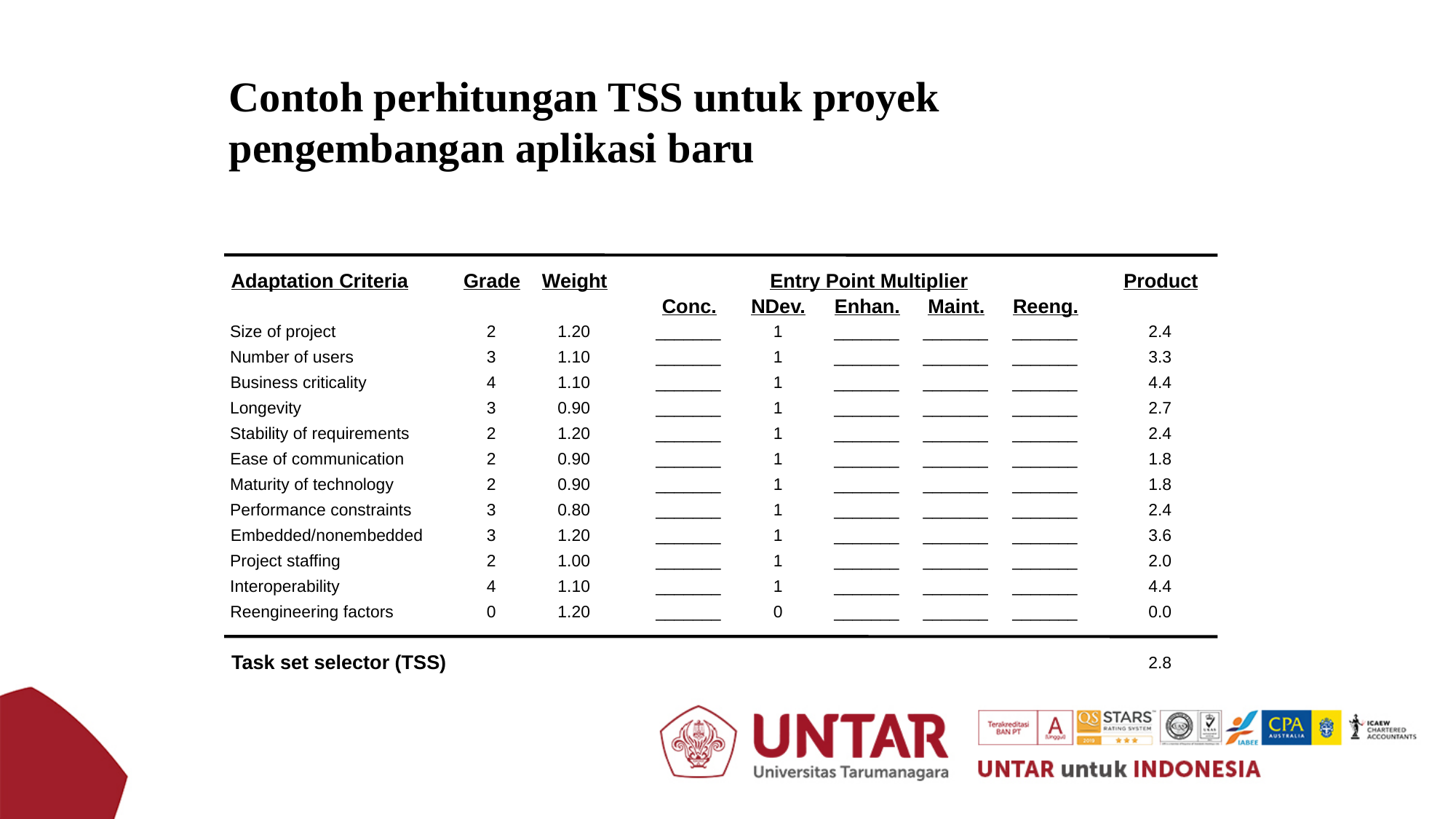

Contoh perhitungan TSS untuk proyek pengembangan aplikasi baru

Adaptation Criteria
Grade
Weight
Entry Point Multiplier
Product
NDev.
Enhan.
Maint.
Reeng.
Conc.
Size of project
2
1.20
_______
1
_______
_______
_______
2.4
Number of users
3
1.10
_______
1
_______
_______
_______
3.3
Business criticality
4
1.10
_______
1
_______
_______
_______
4.4
Longevity
3
0.90
_______
1
_______
_______
_______
2.7
Stability of requirements
2
1.20
_______
1
_______
_______
_______
2.4
Ease of communication
2
0.90
_______
1
_______
_______
_______
1.8
Maturity of technology
2
0.90
_______
1
_______
_______
_______
1.8
Performance constraints
3
0.80
_______
1
_______
_______
_______
2.4
Embedded/nonembedded
3
1.20
_______
1
_______
_______
_______
3.6
Project staffing
2
1.00
_______
1
_______
_______
_______
2.0
Interoperability
4
1.10
_______
1
_______
_______
_______
4.4
Reengineering factors
0
1.20
_______
0
_______
_______
_______
0.0

Task set selector (TSS)
2.8